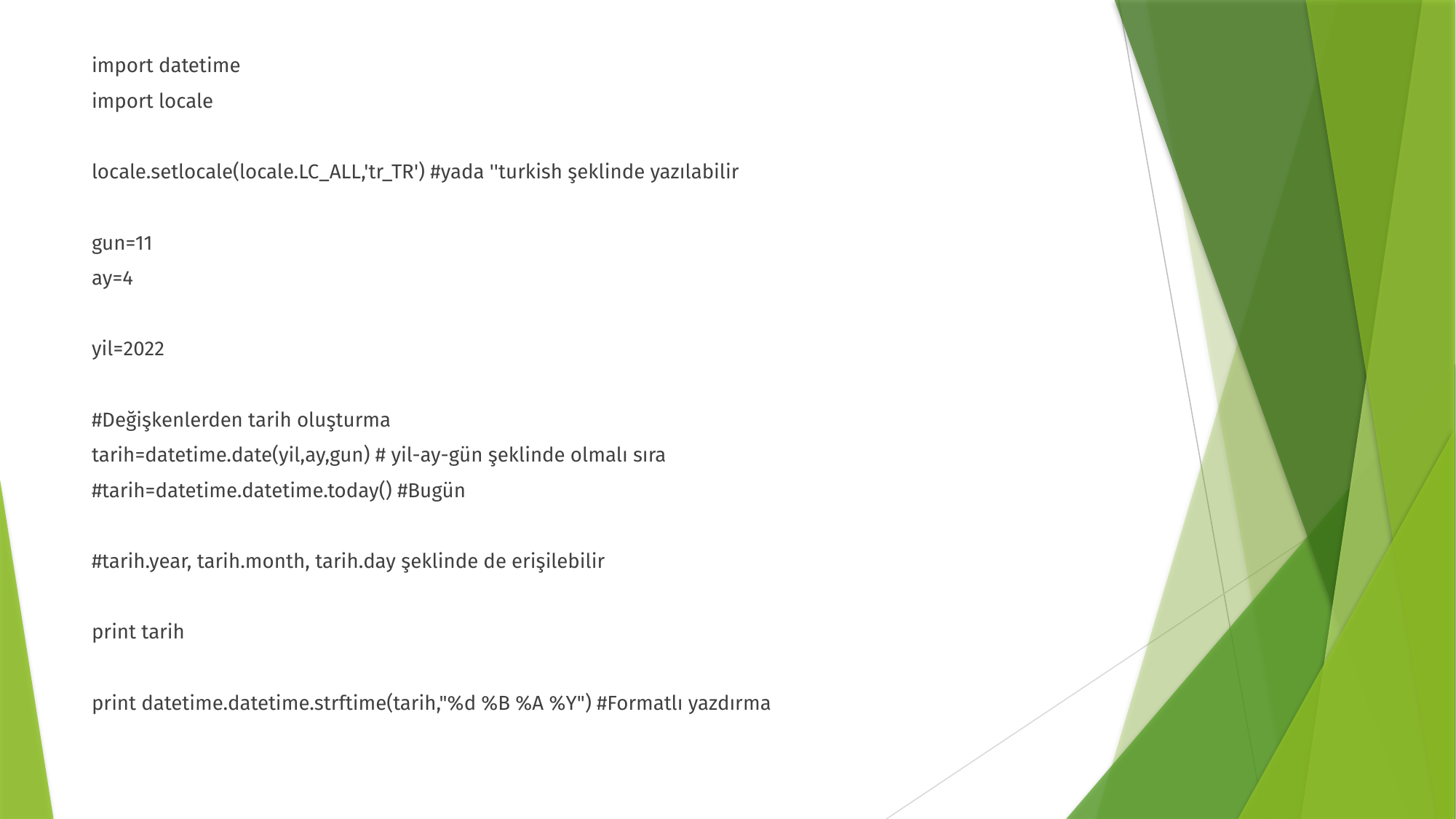

import datetime
import locale

locale.setlocale(locale.LC_ALL,'tr_TR') #yada ''turkish şeklinde yazılabilir

gun=11
ay=4

yil=2022

#Değişkenlerden tarih oluşturma
tarih=datetime.date(yil,ay,gun) # yil-ay-gün şeklinde olmalı sıra
#tarih=datetime.datetime.today() #Bugün

#tarih.year, tarih.month, tarih.day şeklinde de erişilebilir

print tarih

print datetime.datetime.strftime(tarih,"%d %B %A %Y") #Formatlı yazdırma